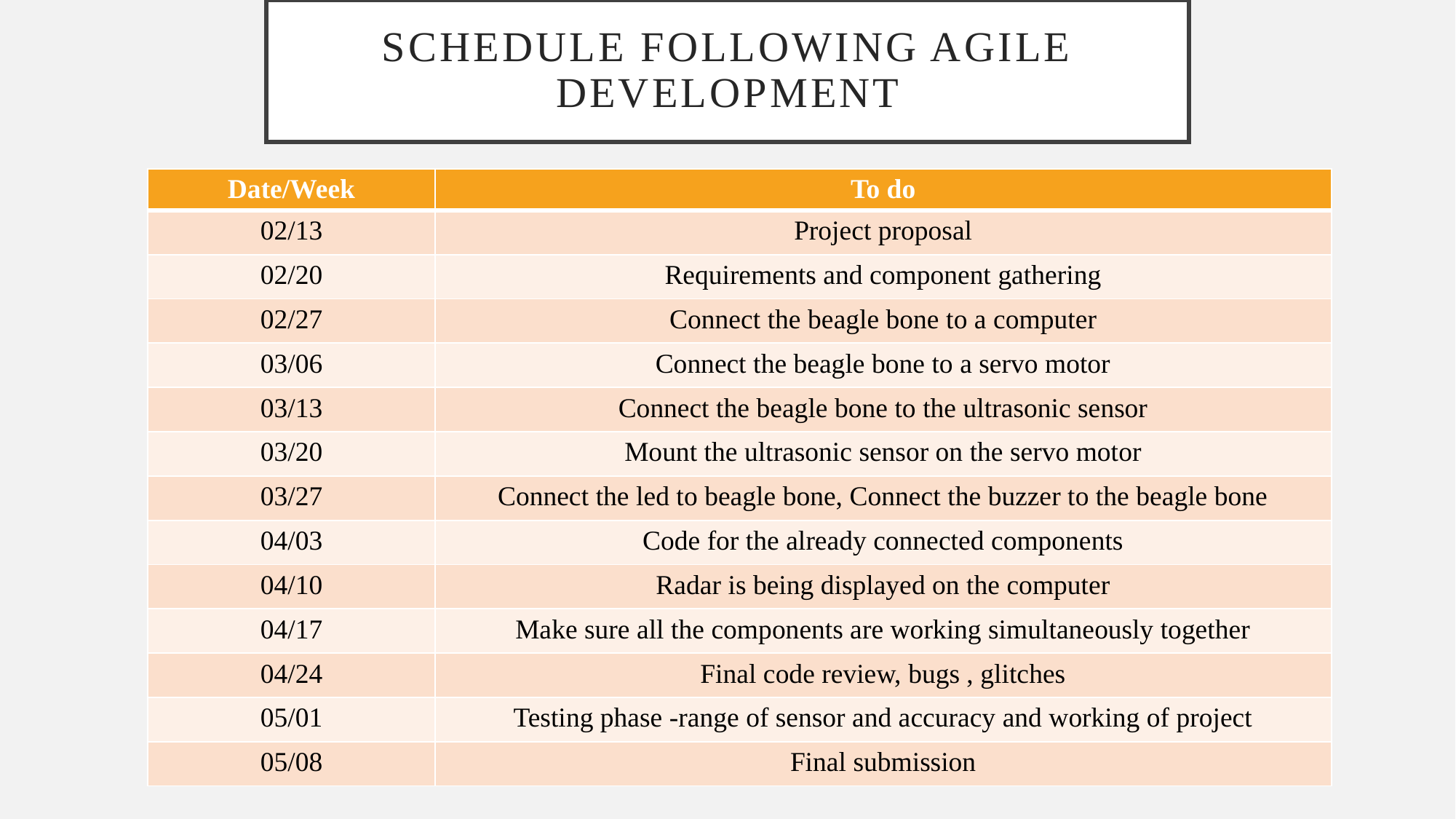

# Schedule following agile development
| Date/Week | To do |
| --- | --- |
| 02/13 | Project proposal |
| 02/20 | Requirements and component gathering |
| 02/27 | Connect the beagle bone to a computer |
| 03/06 | Connect the beagle bone to a servo motor |
| 03/13 | Connect the beagle bone to the ultrasonic sensor |
| 03/20 | Mount the ultrasonic sensor on the servo motor |
| 03/27 | Connect the led to beagle bone, Connect the buzzer to the beagle bone |
| 04/03 | Code for the already connected components |
| 04/10 | Radar is being displayed on the computer |
| 04/17 | Make sure all the components are working simultaneously together |
| 04/24 | Final code review, bugs , glitches |
| 05/01 | Testing phase -range of sensor and accuracy and working of project |
| 05/08 | Final submission |